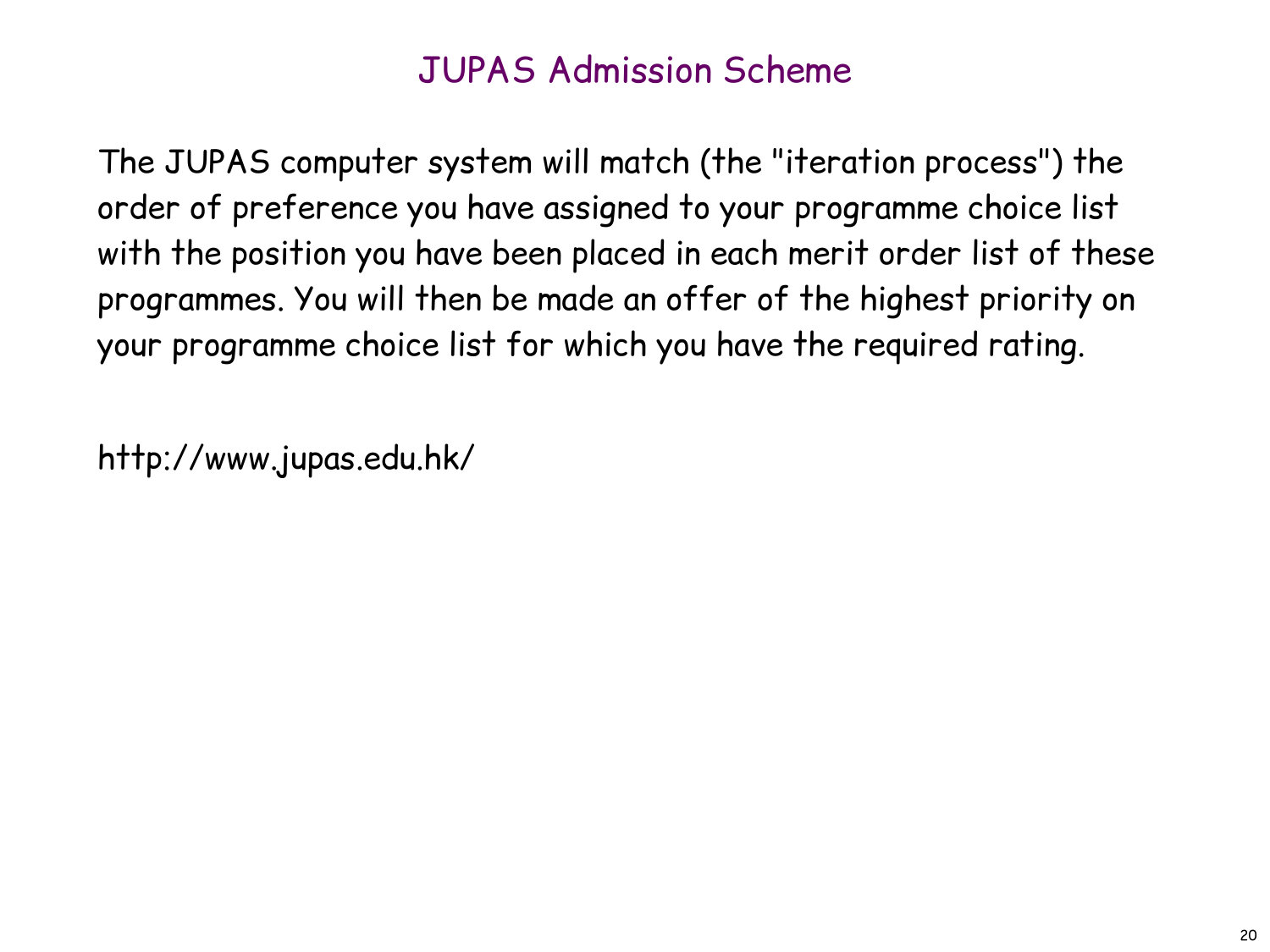

# JUPAS Admission Scheme
The JUPAS computer system will match (the "iteration process") the order of preference you have assigned to your programme choice list with the position you have been placed in each merit order list of these programmes. You will then be made an offer of the highest priority on your programme choice list for which you have the required rating.
http://www.jupas.edu.hk/
20